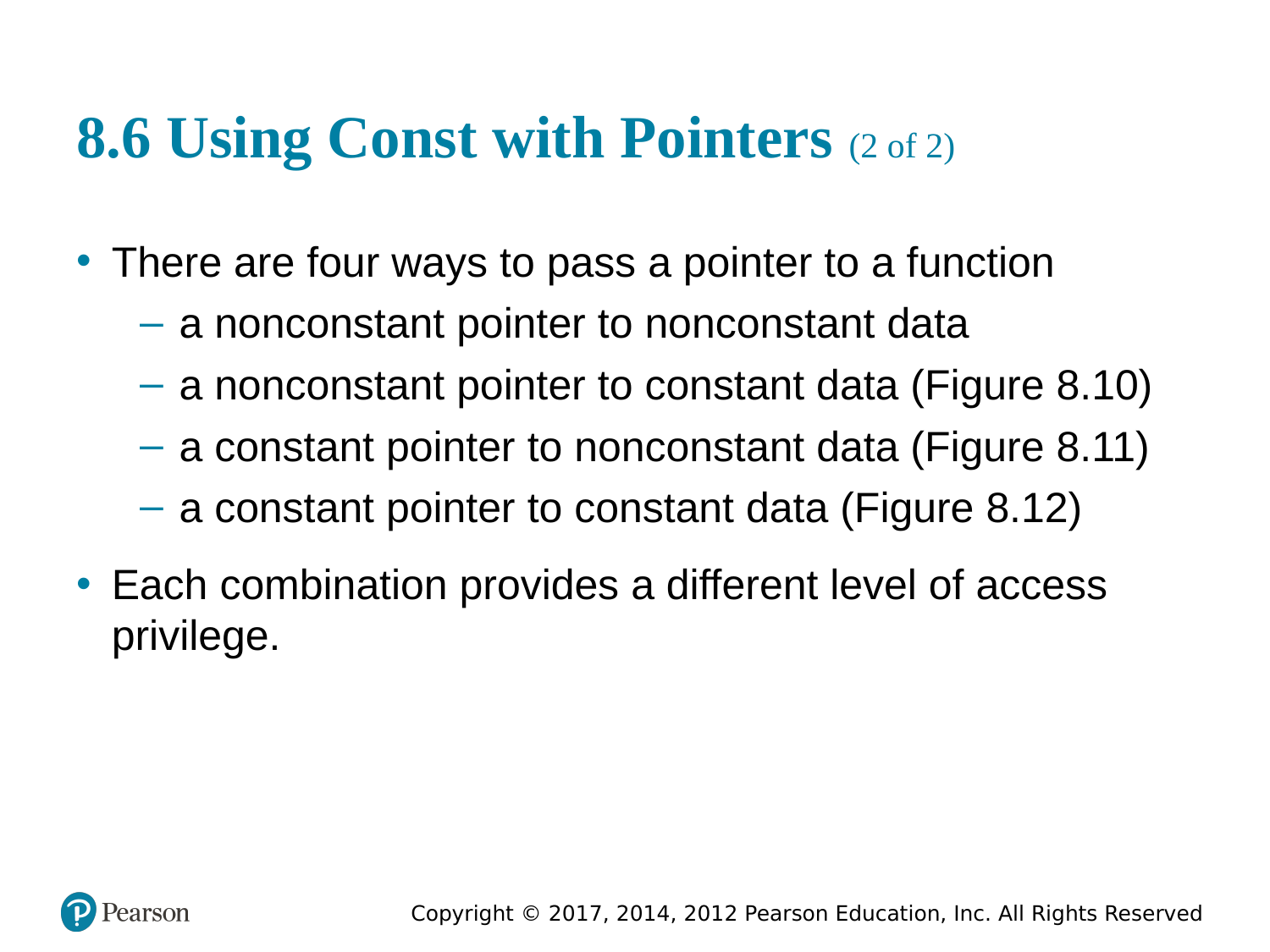

# 8.6 Using Const with Pointers (2 of 2)
There are four ways to pass a pointer to a function
a nonconstant pointer to nonconstant data
a nonconstant pointer to constant data (Figure 8.10)
a constant pointer to nonconstant data (Figure 8.11)
a constant pointer to constant data (Figure 8.12)
Each combination provides a different level of access privilege.